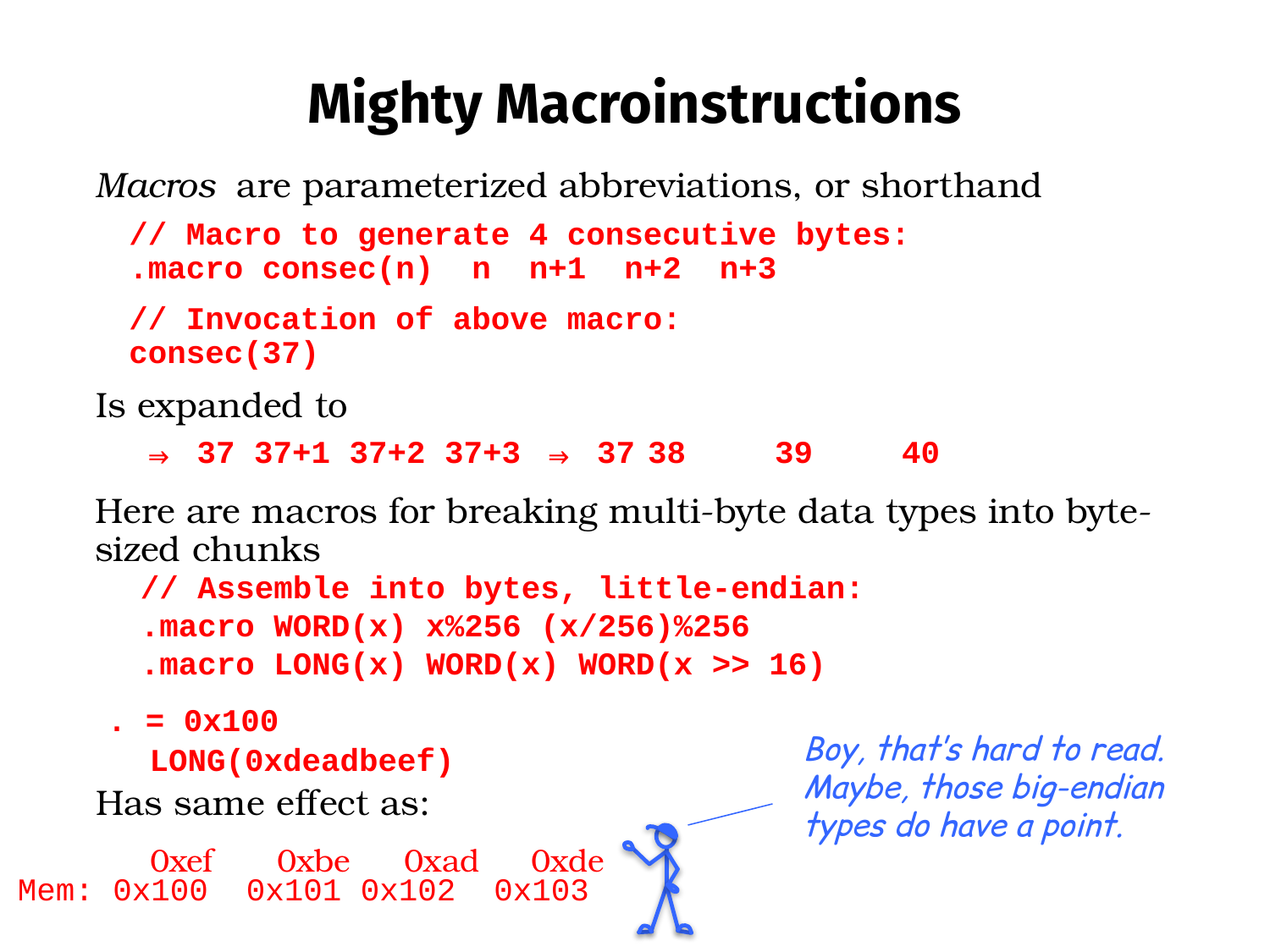

# Mighty Macroinstructions
Macros  are parameterized abbreviations, or shorthand
// Macro to generate 4 consecutive bytes:
.macro consec(n)  n  n+1  n+2  n+3
// Invocation of above macro:
consec(37)
Is expanded to
⇒ 37 37+1 37+2 37+3 ⇒ 37	38	39	40
Here are macros for breaking multi-byte data types into byte-sized chunks
// Assemble into bytes, little-endian:
.macro WORD(x) x%256 (x/256)%256
.macro LONG(x) WORD(x) WORD(x >> 16)
. = 0x100
LONG(0xdeadbeef)
Boy, that’s hard to read.
Maybe, those big-endian
types do have a point.

Has same effect as:
0xef	0xbe	0xad	0xde
Mem: 0x100  0x101 0x102  0x103